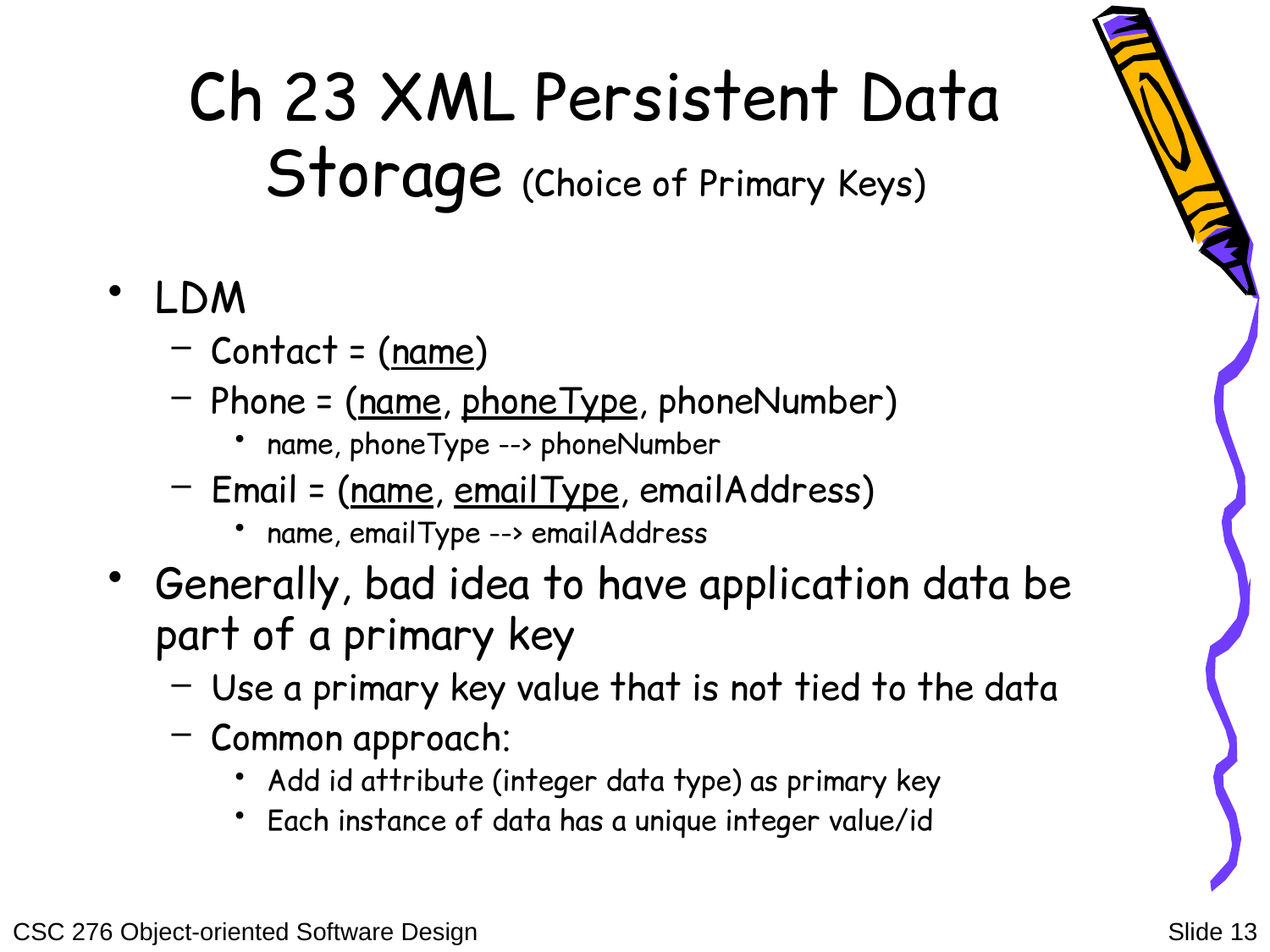

# Ch 23 XML Persistent Data Storage (Choice of Primary Keys)
LDM
Contact = (name)
Phone = (name, phoneType, phoneNumber)
name, phoneType --> phoneNumber
Email = (name, emailType, emailAddress)
name, emailType --> emailAddress
Generally, bad idea to have application data be part of a primary key
Use a primary key value that is not tied to the data
Common approach:
Add id attribute (integer data type) as primary key
Each instance of data has a unique integer value/id